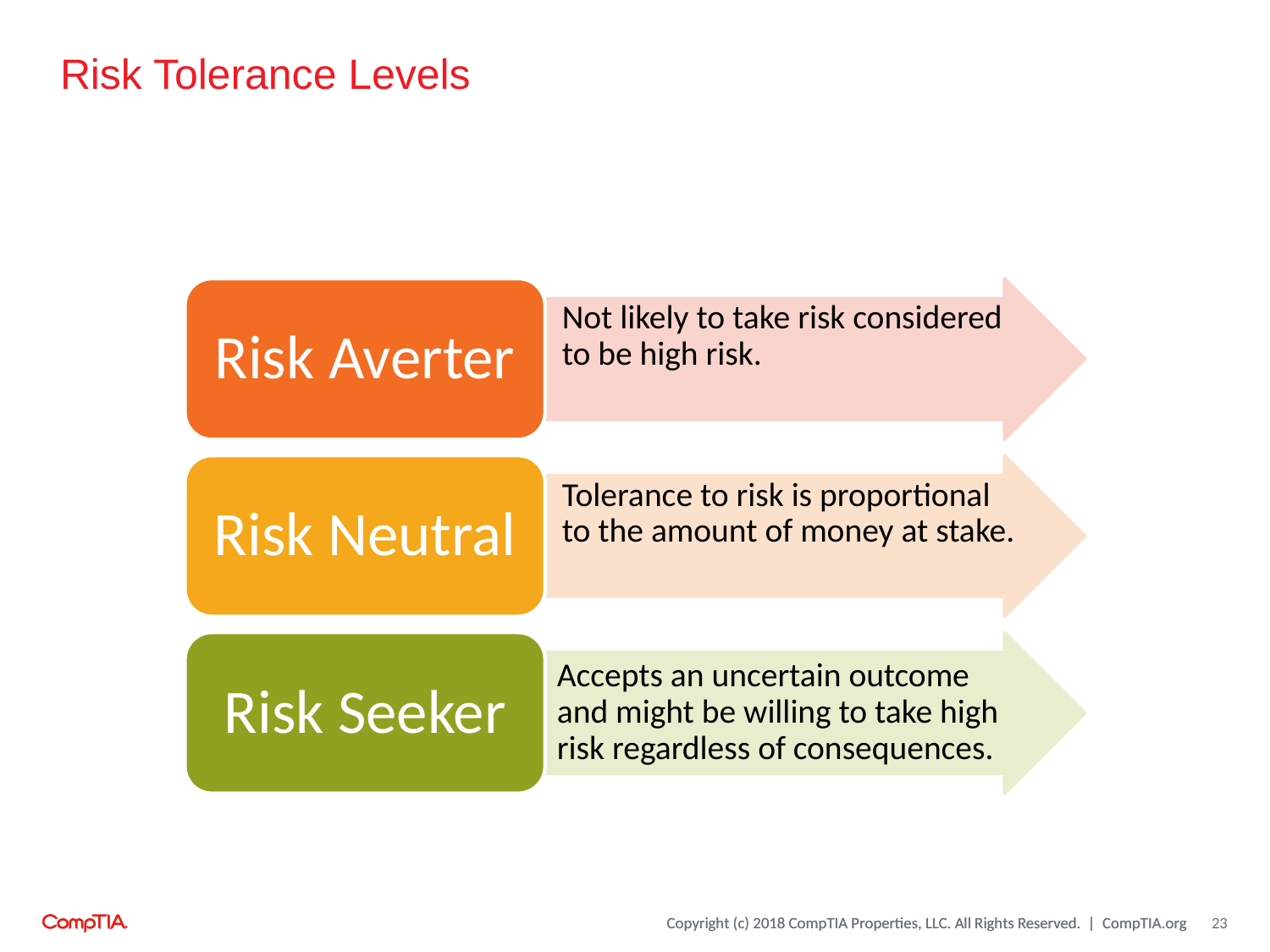

# Risk Tolerance Levels
Risk Averter
Not likely to take risk considered to be high risk.
Risk Neutral
Tolerance to risk is proportional to the amount of money at stake.
Risk Seeker

Accepts an uncertain outcome and might be willing to take high risk regardless of consequences.
23